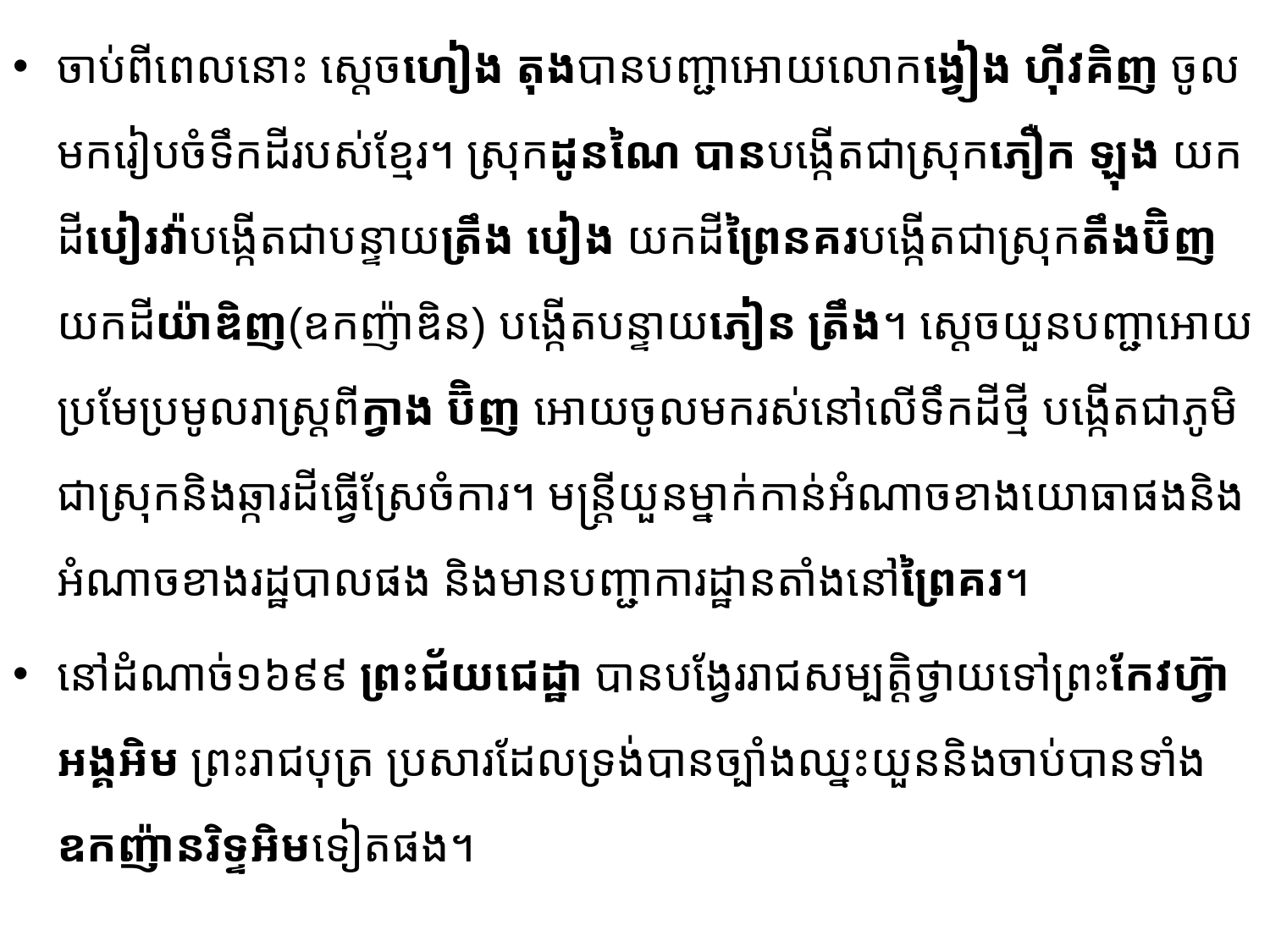

ចាប់ពីពេលនោះ ស្តេចហៀង តុងបានបញ្ជាអោយលោកង្វៀង ហ៊ីវគិញ ចូលមករៀបចំទឹកដី​របស់ខ្មែរ​។ ស្រុកដូនណៃ បានបង្កើតជាស្រុកភឿក ឡុង យកដីបៀរវ៉ាបង្កើតជាបន្ទាយត្រឹង បៀង យកដីព្រៃនគរ​បង្កើត​ជាស្រុកតឹងប៊ិញ យកដីយ៉ាឌិញ(ឧកញ៉ាឌិន) បង្កើតបន្ទាយភៀន ត្រឹង។ ស្តេចយួនបញ្ជា​អោយ​ប្រមែប្រមូល​រាស្ត្រ​ពីក្វាង ប៊ិញ អោយចូលមករស់នៅលើទឹកដីថ្មី បង្កើតជាភូមិ ជាស្រុកនិងឆ្ការដីធ្វើស្រែចំការ។ មន្ត្រីយួន​ម្នាក់​កាន់​​អំណាចខាងយោធាផងនិងអំណាចខាងរដ្ឋបាលផង និងមានបញ្ជាការដ្ឋានតាំងនៅព្រៃគរ។
នៅដំណាច់១៦៩៩ ព្រះជ័យជេដ្ឋា បានបង្វែររាជសម្បត្តិថ្វាយទៅព្រះកែវហ៊្វាអង្គអិម ព្រះរាជបុត្រ ប្រសារ​ដែលទ្រង់បានច្បាំងឈ្នះយួននិងចាប់បានទាំងឧកញ៉ានរិទ្ទអិមទៀតផង។